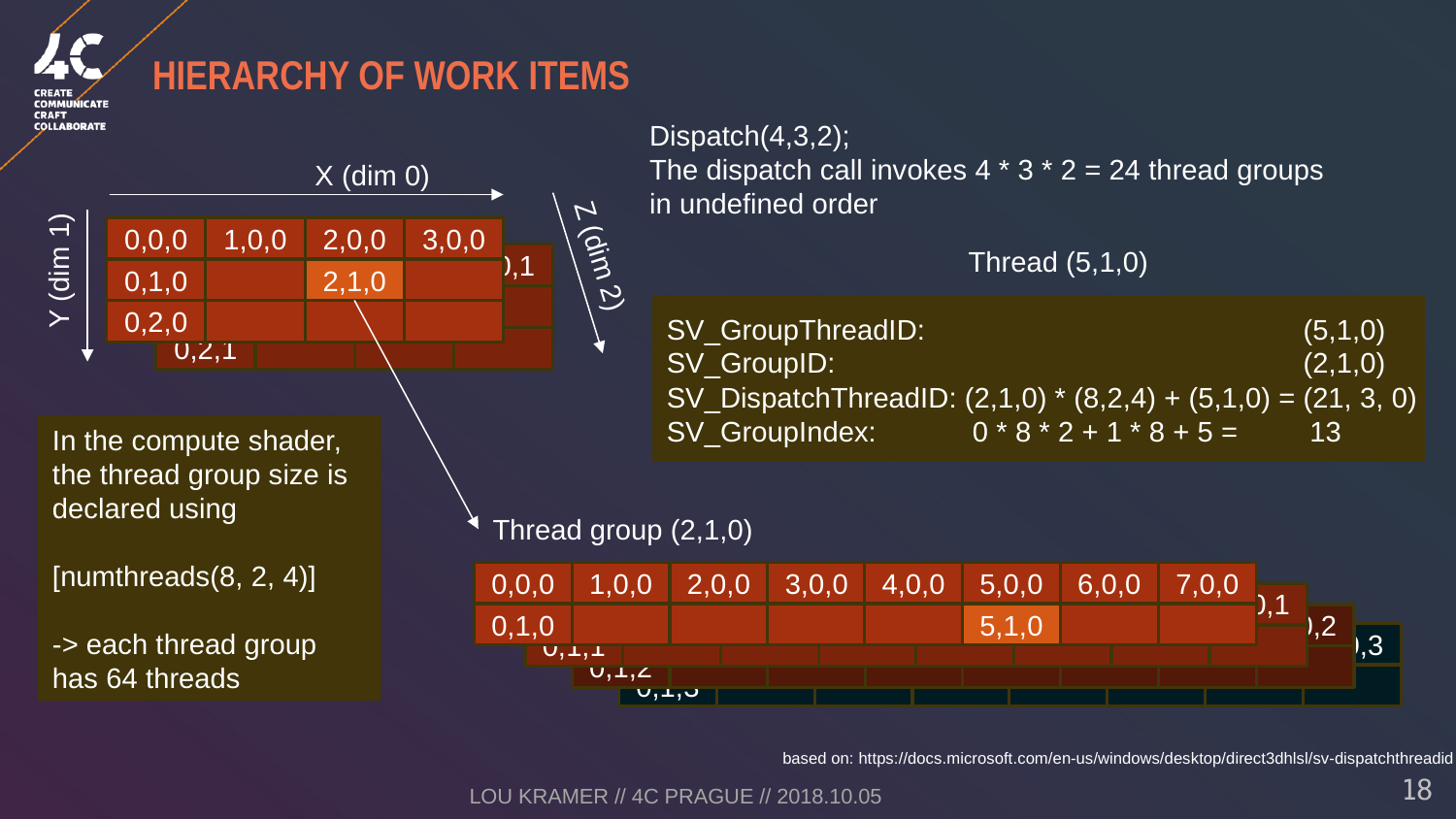

# Hierarchy of work items
Dispatch(4,3,2);
The dispatch call invokes 4 * 3 * 2 = 24 thread groups
in undefined order
X (dim 0)
0,0,0
1,0,0
2,0,0
3,0,0
0,1,0

2,1,0

0,2,0

0,0,0
0,0,0
0,0,0
0,0,1
0,0,0
0,0,0
0,0,0

0,2,1

Y (dim 1)
Z (dim 2)
Thread (5,1,0)

SV_GroupThreadID:                      	                         (5,1,0)
SV_GroupID:                                 	                         (2,1,0)
SV_DispatchThreadID: (2,1,0) * (8,2,4) + (5,1,0) = (21, 3, 0)
SV_GroupIndex:            0 * 8 * 2 + 1 * 8 + 5 =         13
In the compute shader,
the thread group size is declared using

[numthreads(8, 2, 4)]

-> each thread group has 64 threads
Thread group (2,1,0)
0,0,0
1,0,0
2,0,0
3,0,0
4,0,0
5,0,0
6,0,0
7,0,0
0,1,0

5,1,0

0,0,0
0,0,0
0,0,0
0,0,0
0,0,0
0,0,0
0,0,0
0,0,1
0,1,1

0,0,0
0,0,0
0,0,0
0,0,0
0,0,0
0,0,0
0,0,0
0,0,2
0,1,2

0,0,0
0,0,0
0,0,0
0,0,0
0,0,0
0,0,0
0,0,0
0,0,3
0,1,3

based on: https://docs.microsoft.com/en-us/windows/desktop/direct3dhlsl/sv-dispatchthreadid
Lou Kramer // 4C Prague // 2018.10.05